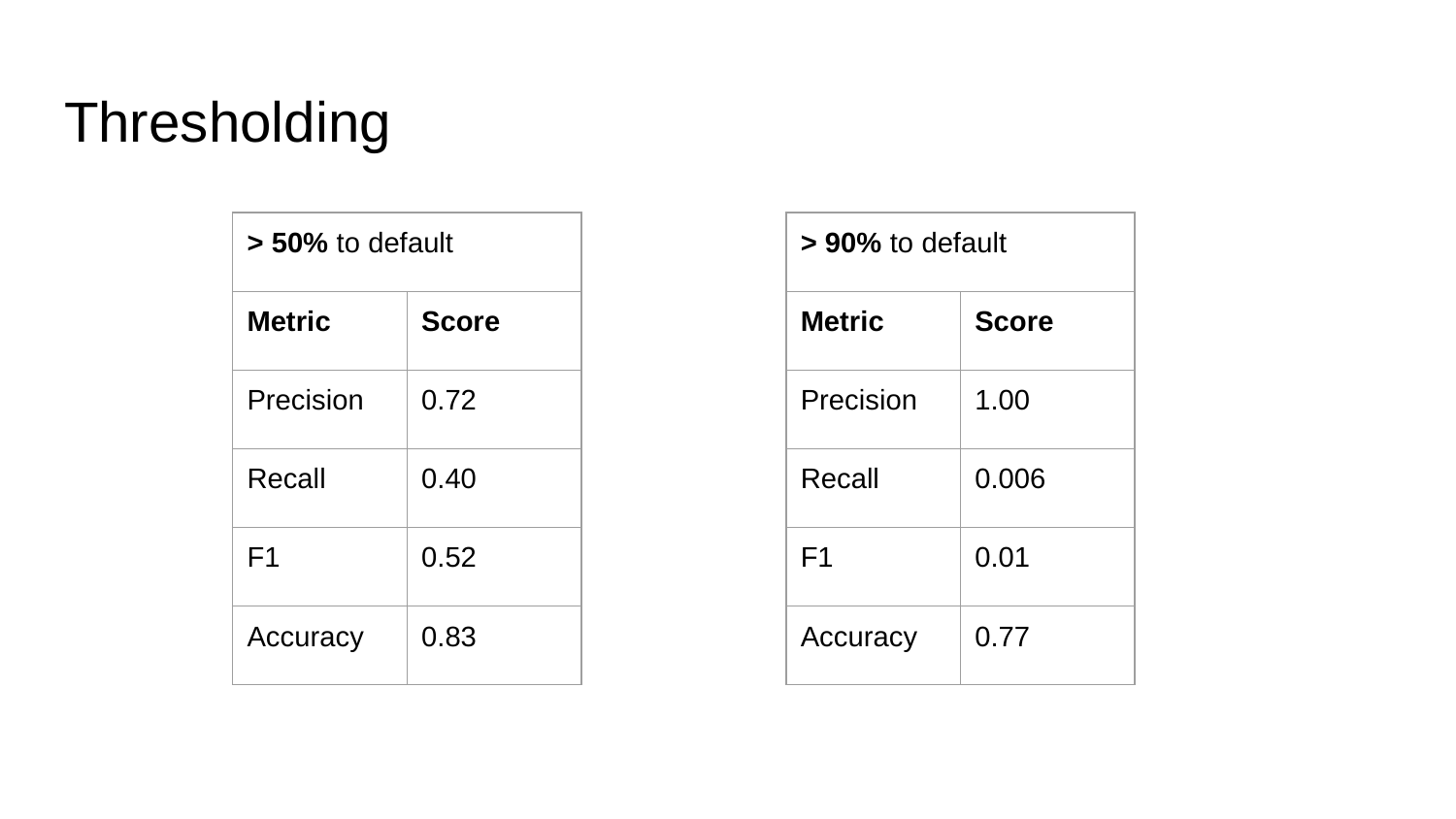

# Thresholding
| > 50% to default |  |
| --- | --- |
| Metric | Score |
| Precision | 0.72 |
| Recall | 0.40 |
| F1 | 0.52 |
| Accuracy | 0.83 |
| > 90% to default |  |
| --- | --- |
| Metric | Score |
| Precision | 1.00 |
| Recall | 0.006 |
| F1 | 0.01 |
| Accuracy | 0.77 |